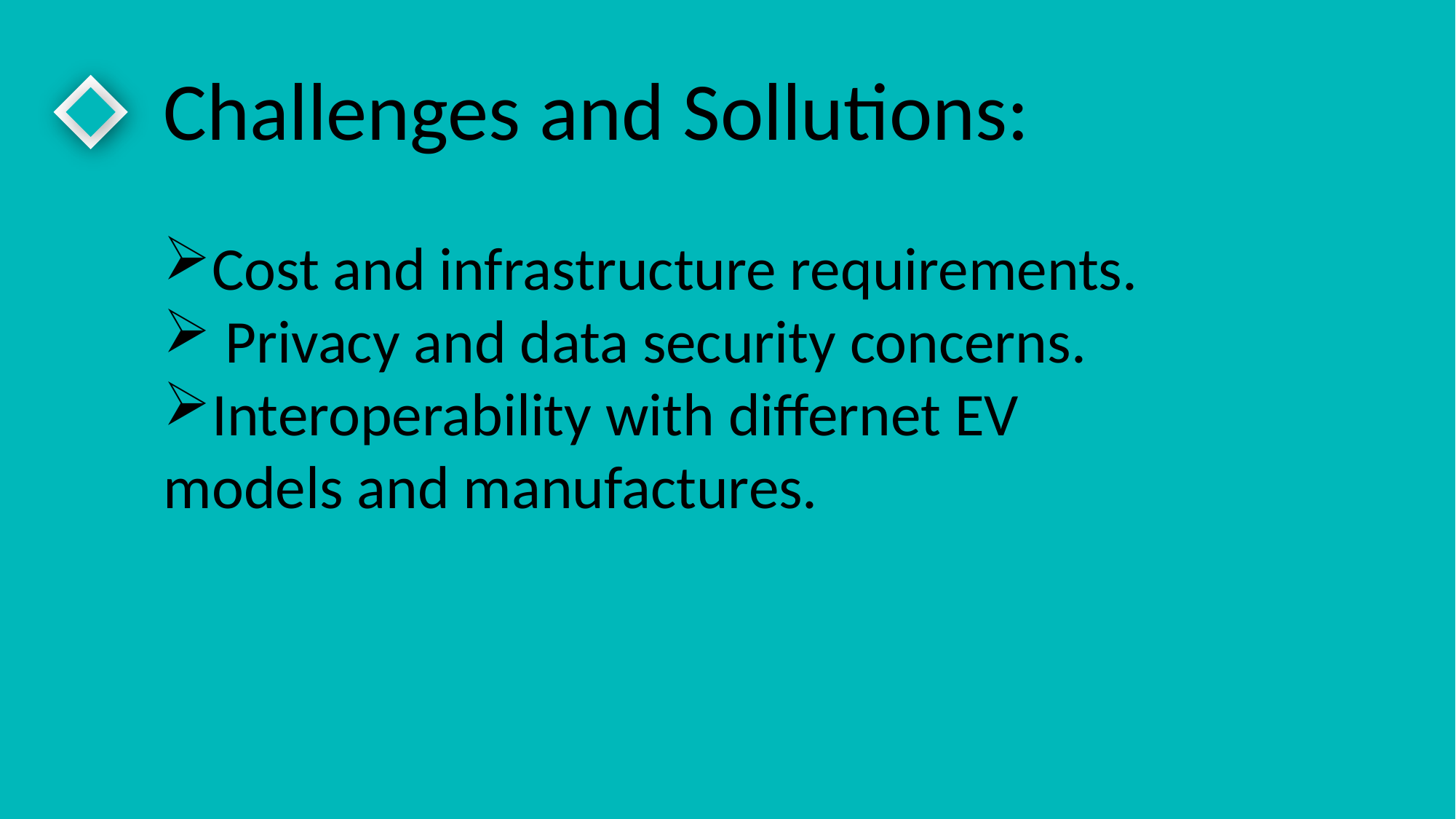

Your title
Challenges and Sollutions:

Cost and infrastructure requirements.
 Privacy and data security concerns.
Interoperability with differnet EV
models and manufactures.
Click here to add your text content. all the material and logical diagrams of this template can be freely edited and replaced and moved.

Your title
Click here to add your text content. all the material and logical diagrams of this template can be freely edited and replaced and moved.
Your title
Click here to add your text content. all the material and logical diagrams of this template can be freely edited and replaced and moved.
Your title
Click here to add your text content. all the material and logical diagrams of this template can be freely edited and replaced and moved.